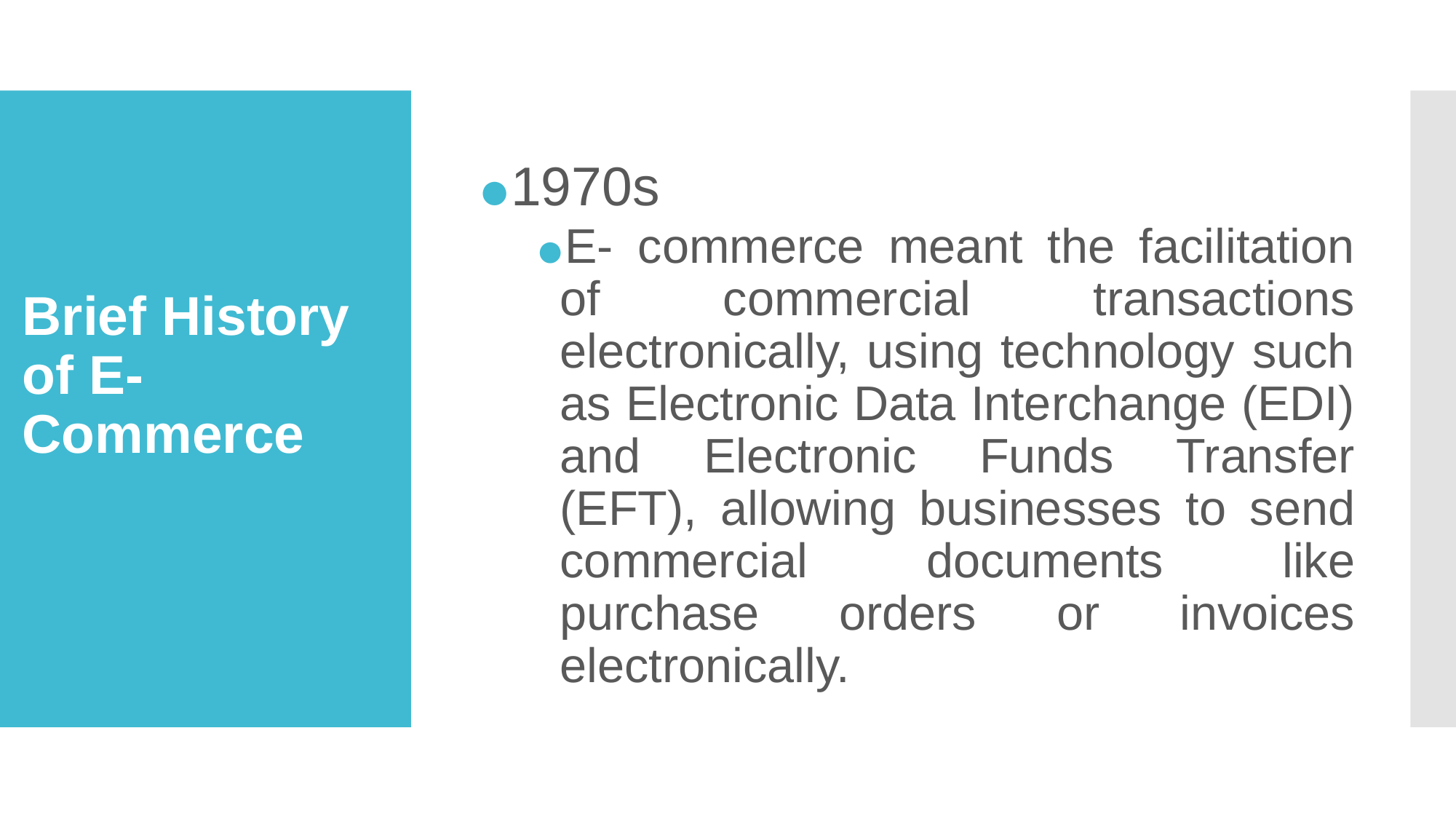

# Brief History of E-Commerce
1970s
E- commerce meant the facilitation of commercial transactions electronically, using technology such as Electronic Data Interchange (EDI) and Electronic Funds Transfer (EFT), allowing businesses to send commercial documents like purchase orders or invoices electronically.